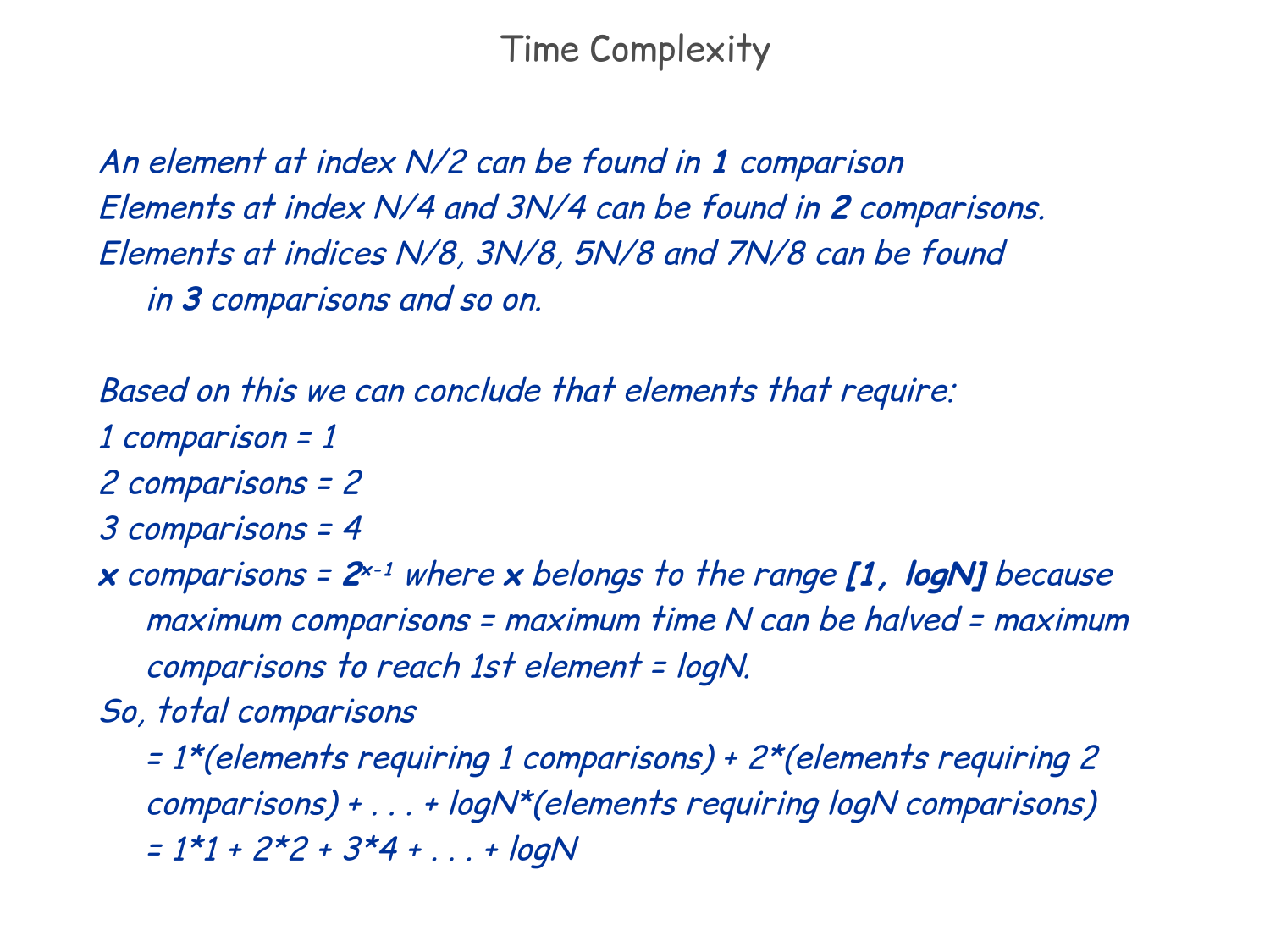

# Time Complexity
An element at index N/2 can be found in 1 comparison
Elements at index N/4 and 3N/4 can be found in 2 comparisons.
Elements at indices N/8, 3N/8, 5N/8 and 7N/8 can be found in 3 comparisons and so on.

Based on this we can conclude that elements that require:
1 comparison = 1
2 comparisons = 2
3 comparisons = 4
x comparisons = 2x-1 where x belongs to the range [1, logN] because maximum comparisons = maximum time N can be halved = maximum comparisons to reach 1st element = logN.
So, total comparisons
= 1*(elements requiring 1 comparisons) + 2*(elements requiring 2 comparisons) + . . . + logN*(elements requiring logN comparisons)
= 1*1 + 2*2 + 3*4 + . . . + logN